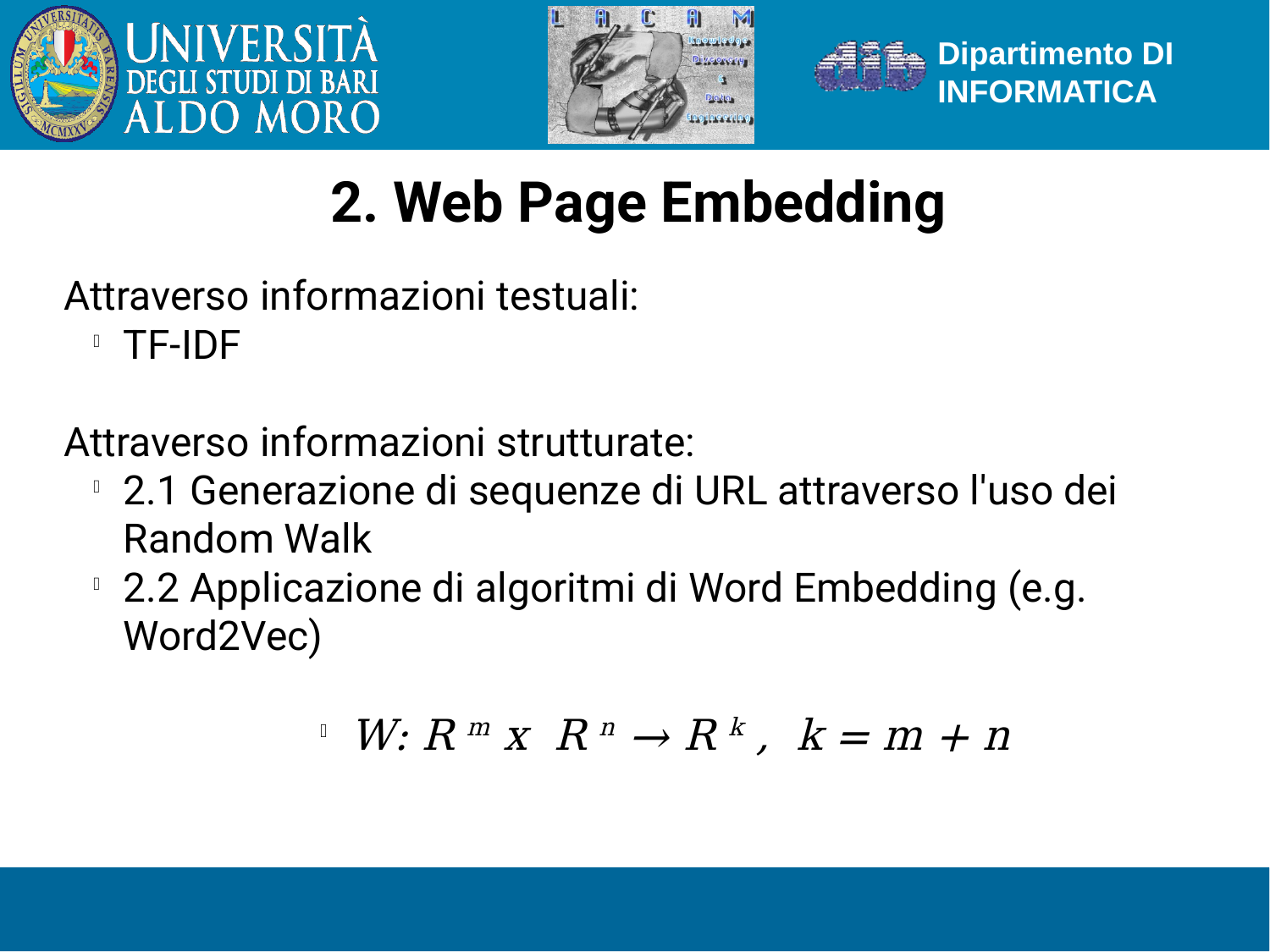

2. Web Page Embedding

Attraverso informazioni testuali:
TF-IDF

Attraverso informazioni strutturate:
2.1 Generazione di sequenze di URL attraverso l'uso dei Random Walk
2.2 Applicazione di algoritmi di Word Embedding (e.g. Word2Vec)

W: R m x  R n → R k ,  k = m + n